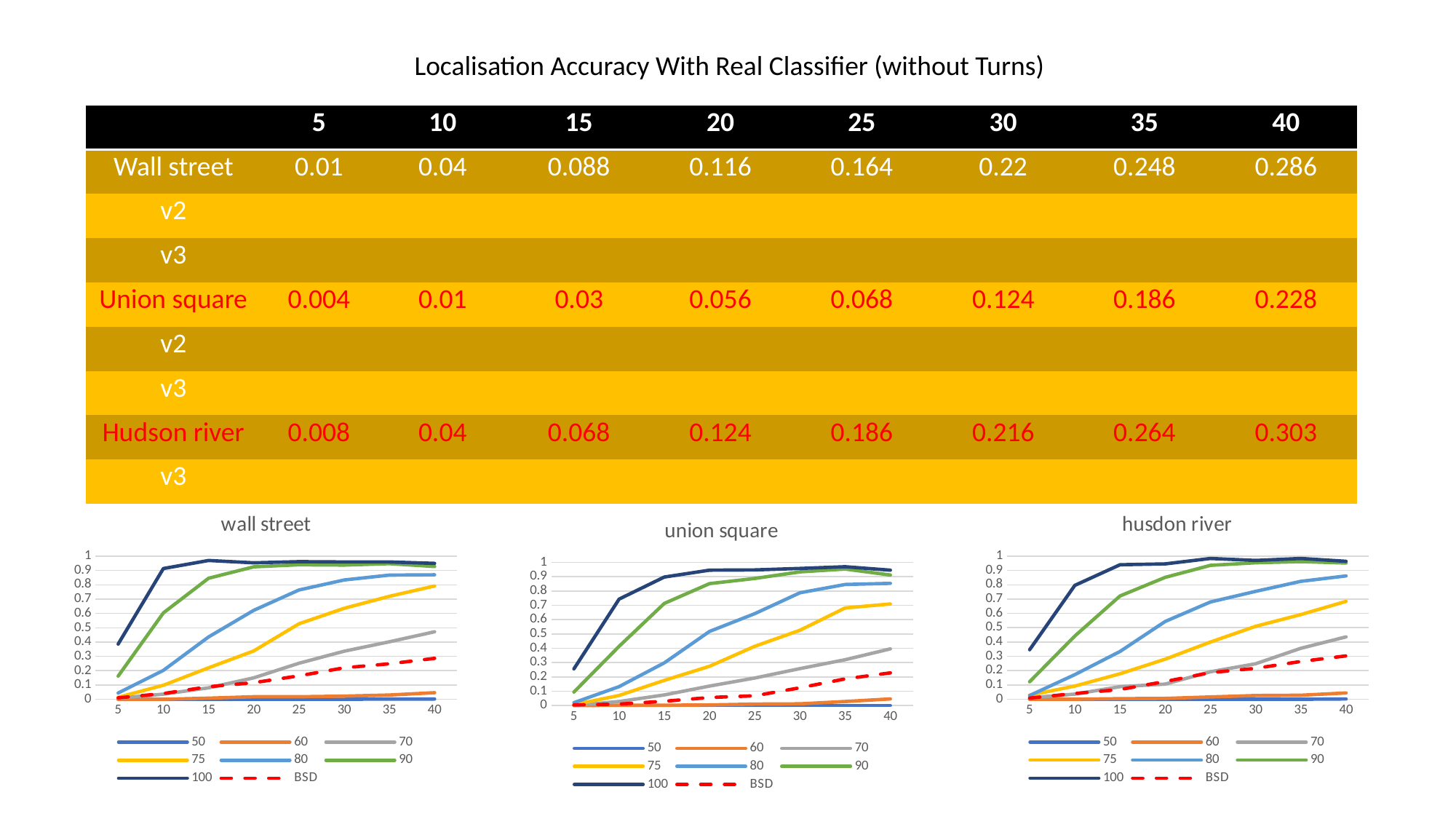

Localisation Accuracy With Real Classifier (without Turns)
|  | 5 | 10 | 15 | 20 | 25 | 30 | 35 | 40 |
| --- | --- | --- | --- | --- | --- | --- | --- | --- |
| Wall street | 0.01 | 0.04 | 0.088 | 0.116 | 0.164 | 0.22 | 0.248 | 0.286 |
| v2 |  |  |  |  |  |  |  |  |
| v3 |  |  |  |  |  |  |  |  |
| Union square | 0.004 | 0.01 | 0.03 | 0.056 | 0.068 | 0.124 | 0.186 | 0.228 |
| v2 |  |  |  |  |  |  |  |  |
| v3 |  |  |  |  |  |  |  |  |
| Hudson river | 0.008 | 0.04 | 0.068 | 0.124 | 0.186 | 0.216 | 0.264 | 0.303 |
| v3 |  |  |  |  |  |  |  |  |

### Chart: husdon river

| Category | 50 | 60 | 70 | 75 | 80 | 90 | 100 | BSD |
|---|---|---|---|---|---|---|---|---|
| 5 | 0.0 | 0.0 | 0.01 | 0.028 | 0.026 | 0.122 | 0.346 | 0.008 |
| 10 | 0.0 | 0.0 | 0.036 | 0.092 | 0.172 | 0.442 | 0.796 | 0.04 |
| 15 | 0.0 | 0.004 | 0.088 | 0.178 | 0.334 | 0.722 | 0.94 | 0.068 |
| 20 | 0.0 | 0.006 | 0.106 | 0.28 | 0.544 | 0.852 | 0.946 | 0.124 |
| 25 | 0.0 | 0.016 | 0.192 | 0.4 | 0.68 | 0.936 | 0.984 | 0.186 |
| 30 | 0.0 | 0.026 | 0.248 | 0.51 | 0.754 | 0.954 | 0.97 | 0.216 |
| 35 | 0.0 | 0.028 | 0.356 | 0.592 | 0.824 | 0.962 | 0.984 | 0.264 |
| 40 | 0.002 | 0.044 | 0.436 | 0.684 | 0.862 | 0.952 | 0.964 | 0.303 |

### Chart: wall street

| Category | 50 | 60 | 70 | 75 | 80 | 90 | 100 | BSD |
|---|---|---|---|---|---|---|---|---|
| 5 | 0.0 | 0.0 | 0.008 | 0.014 | 0.044 | 0.162 | 0.386 | 0.01 |
| 10 | 0.0 | 0.0 | 0.036 | 0.098 | 0.202 | 0.604 | 0.914 | 0.04 |
| 15 | 0.0 | 0.008 | 0.08 | 0.22 | 0.436 | 0.846 | 0.97 | 0.088 |
| 20 | 0.0 | 0.018 | 0.15 | 0.338 | 0.622 | 0.926 | 0.954 | 0.116 |
| 25 | 0.0 | 0.018 | 0.252 | 0.528 | 0.764 | 0.94 | 0.962 | 0.164 |
| 30 | 0.0 | 0.022 | 0.336 | 0.636 | 0.834 | 0.938 | 0.96 | 0.22 |
| 35 | 0.002 | 0.03 | 0.402 | 0.72 | 0.868 | 0.948 | 0.96 | 0.248 |
| 40 | 0.002 | 0.046 | 0.472 | 0.792 | 0.87 | 0.928 | 0.95 | 0.286 |

### Chart: union square

| Category | 50 | 60 | 70 | 75 | 80 | 90 | 100 | BSD |
|---|---|---|---|---|---|---|---|---|
| 5 | 0.0 | 0.0 | 0.0 | 0.006 | 0.02 | 0.094 | 0.256 | 0.004 |
| 10 | 0.0 | 0.002 | 0.028 | 0.07 | 0.132 | 0.414 | 0.744 | 0.01 |
| 15 | 0.0 | 0.002 | 0.074 | 0.176 | 0.298 | 0.714 | 0.898 | 0.03 |
| 20 | 0.0 | 0.004 | 0.136 | 0.274 | 0.518 | 0.852 | 0.946 | 0.056 |
| 25 | 0.0 | 0.01 | 0.192 | 0.414 | 0.642 | 0.888 | 0.948 | 0.068 |
| 30 | 0.0 | 0.012 | 0.258 | 0.526 | 0.788 | 0.934 | 0.958 | 0.124 |
| 35 | 0.0 | 0.028 | 0.32 | 0.682 | 0.846 | 0.954 | 0.97 | 0.186 |
| 40 | 0.0 | 0.046 | 0.396 | 0.71 | 0.854 | 0.912 | 0.946 | 0.228 |